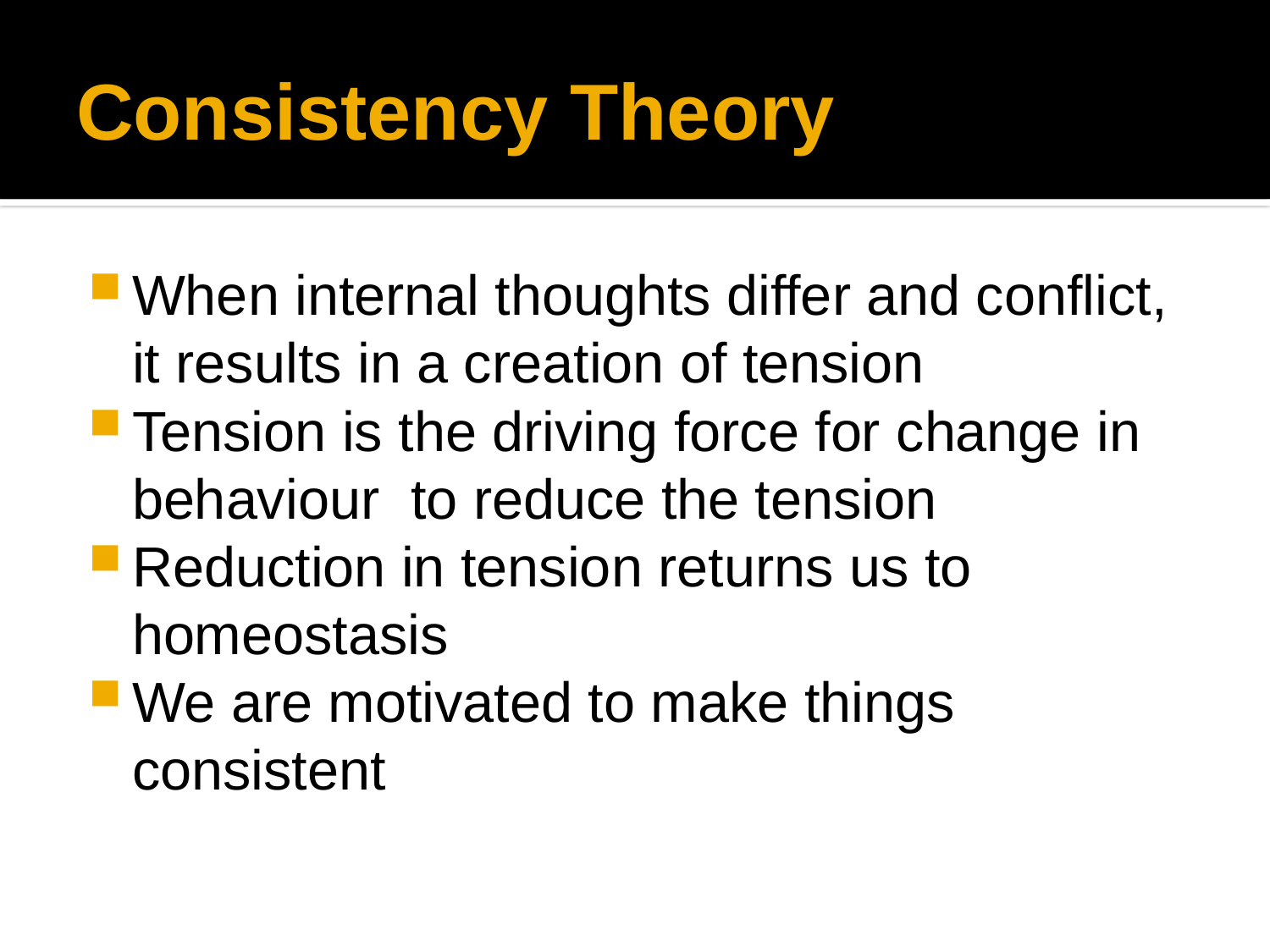

# Consistency Theory
When internal thoughts differ and conflict, it results in a creation of tension
Tension is the driving force for change in behaviour  to reduce the tension
Reduction in tension returns us to homeostasis
We are motivated to make things consistent